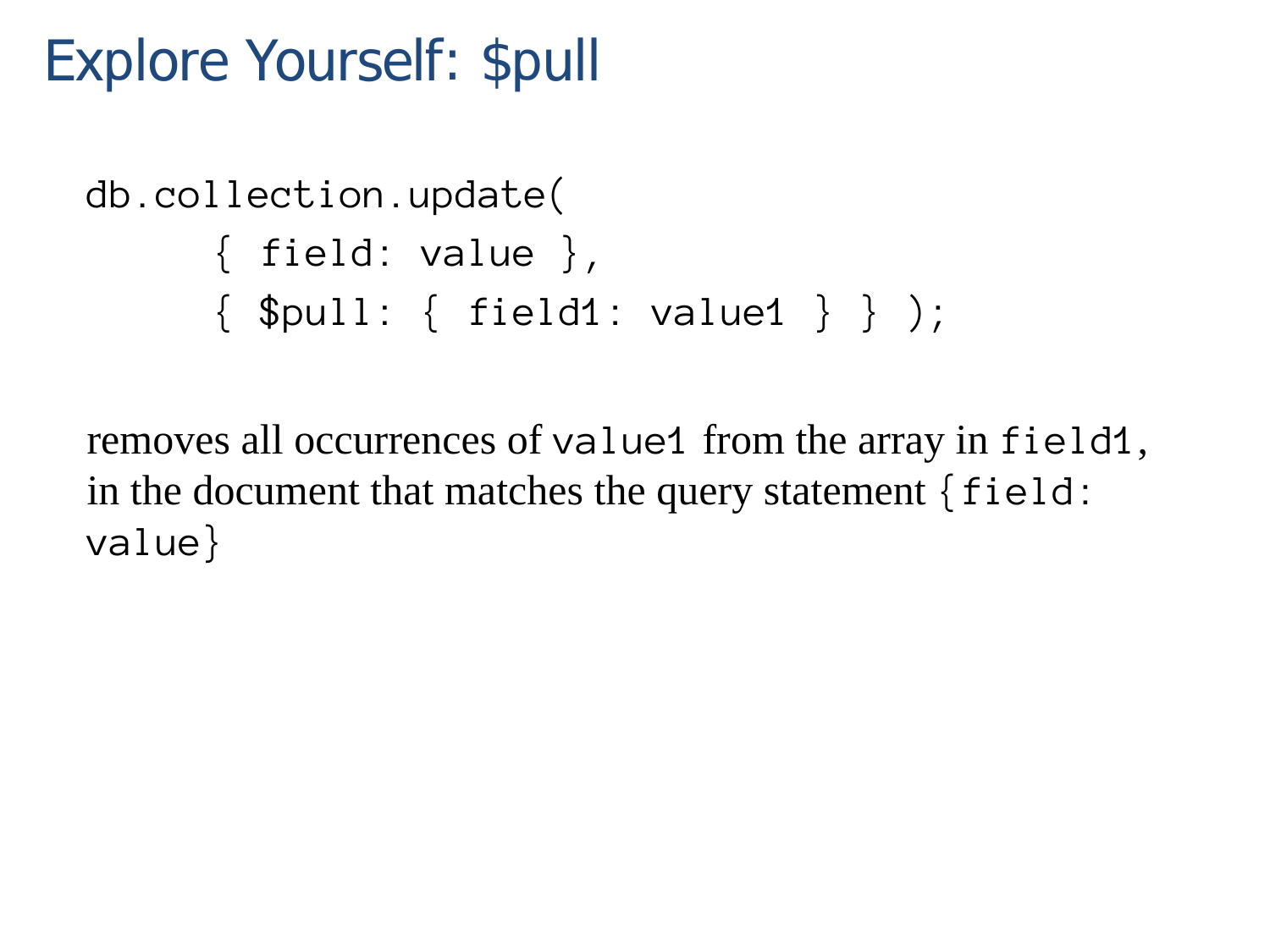

# Explore Yourself: $pull
db.collection.update(
	{ field: value },
	{ $pull: { field1: value1 } } );

removes all occurrences of value1 from the array in field1, in the document that matches the query statement {field: value}